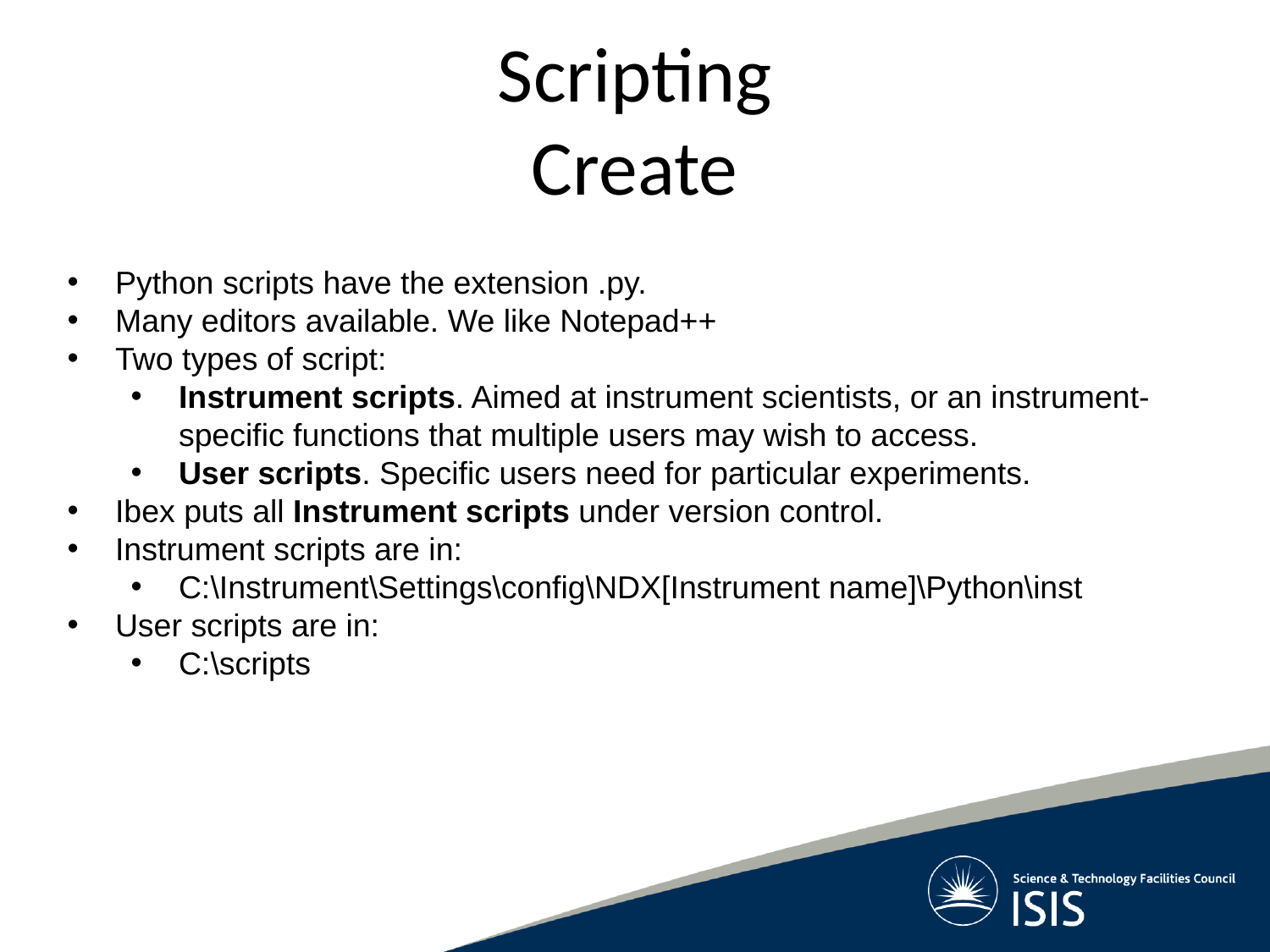

# Scripting Create
Python scripts have the extension .py.
Many editors available. We like Notepad++
Two types of script:
Instrument scripts. Aimed at instrument scientists, or an instrument-specific functions that multiple users may wish to access.
User scripts. Specific users need for particular experiments.
Ibex puts all Instrument scripts under version control.
Instrument scripts are in:
C:\Instrument\Settings\config\NDX[Instrument name]\Python\inst
User scripts are in:
C:\scripts